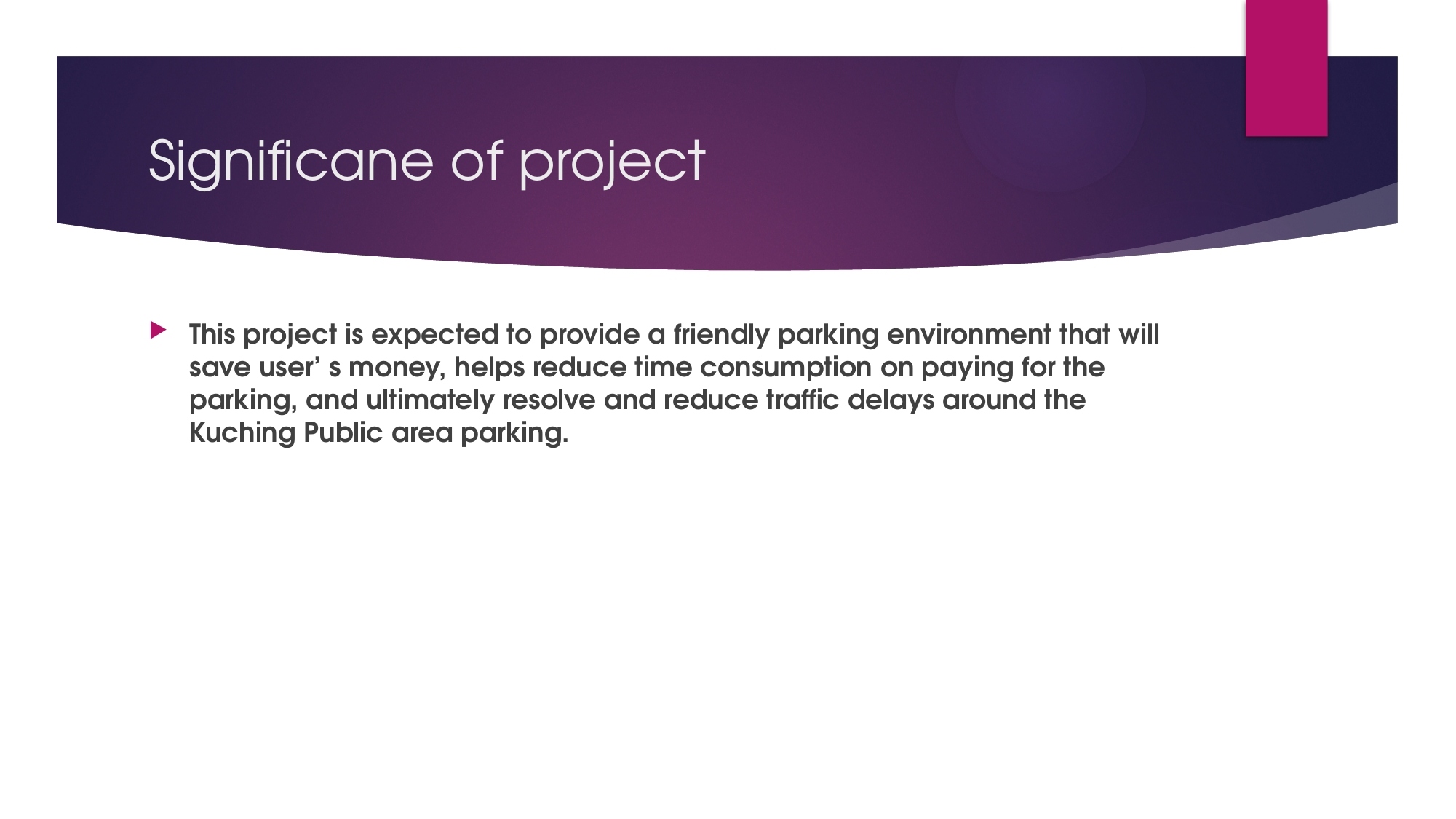

# Significane of project
This project is expected to provide a friendly parking environment that will save user’ s money, helps reduce time consumption on paying for the parking, and ultimately resolve and reduce traffic delays around the Kuching Public area parking.